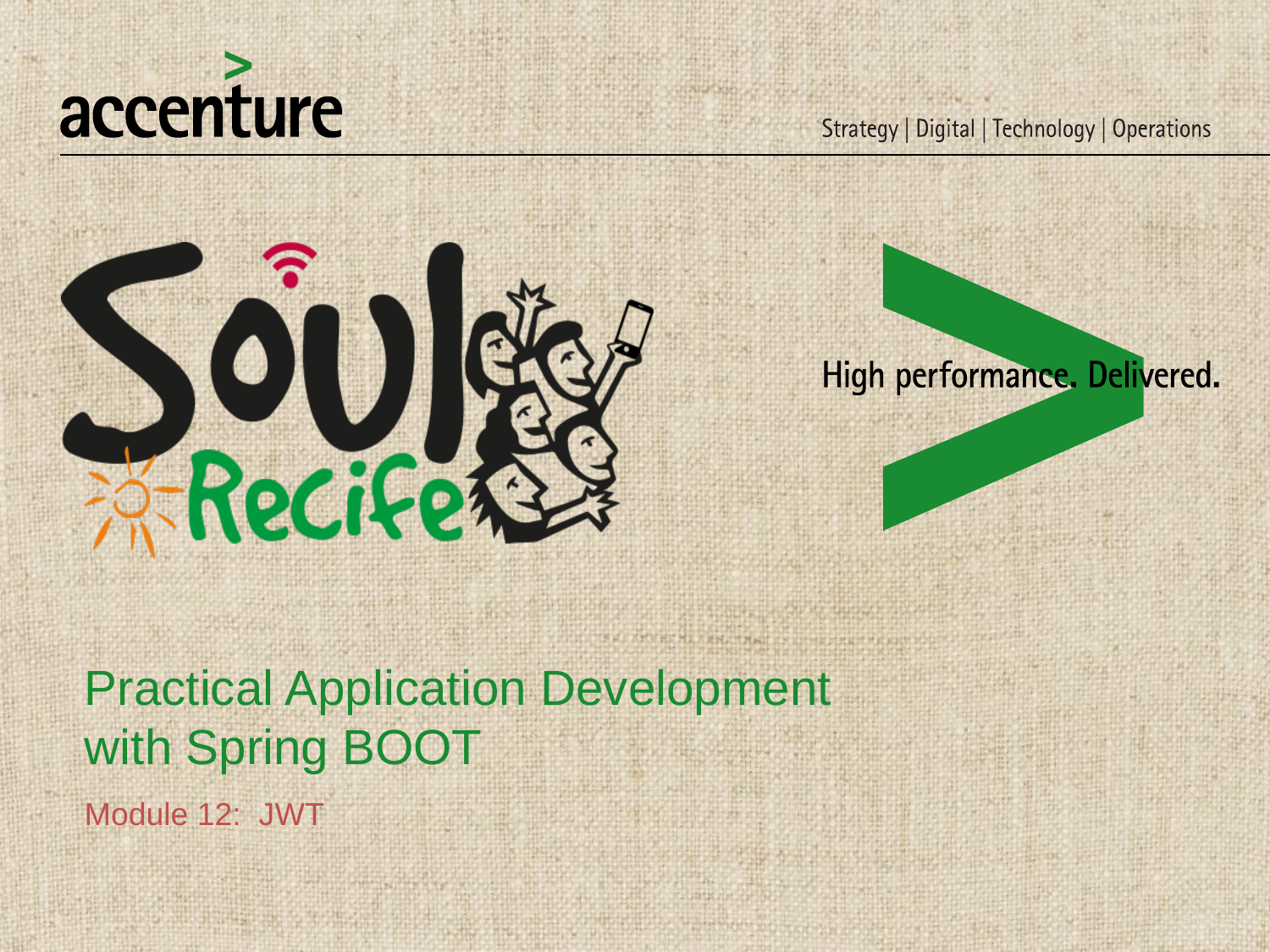

# Practical Application Development with Spring BOOT
Module 12:  JWT